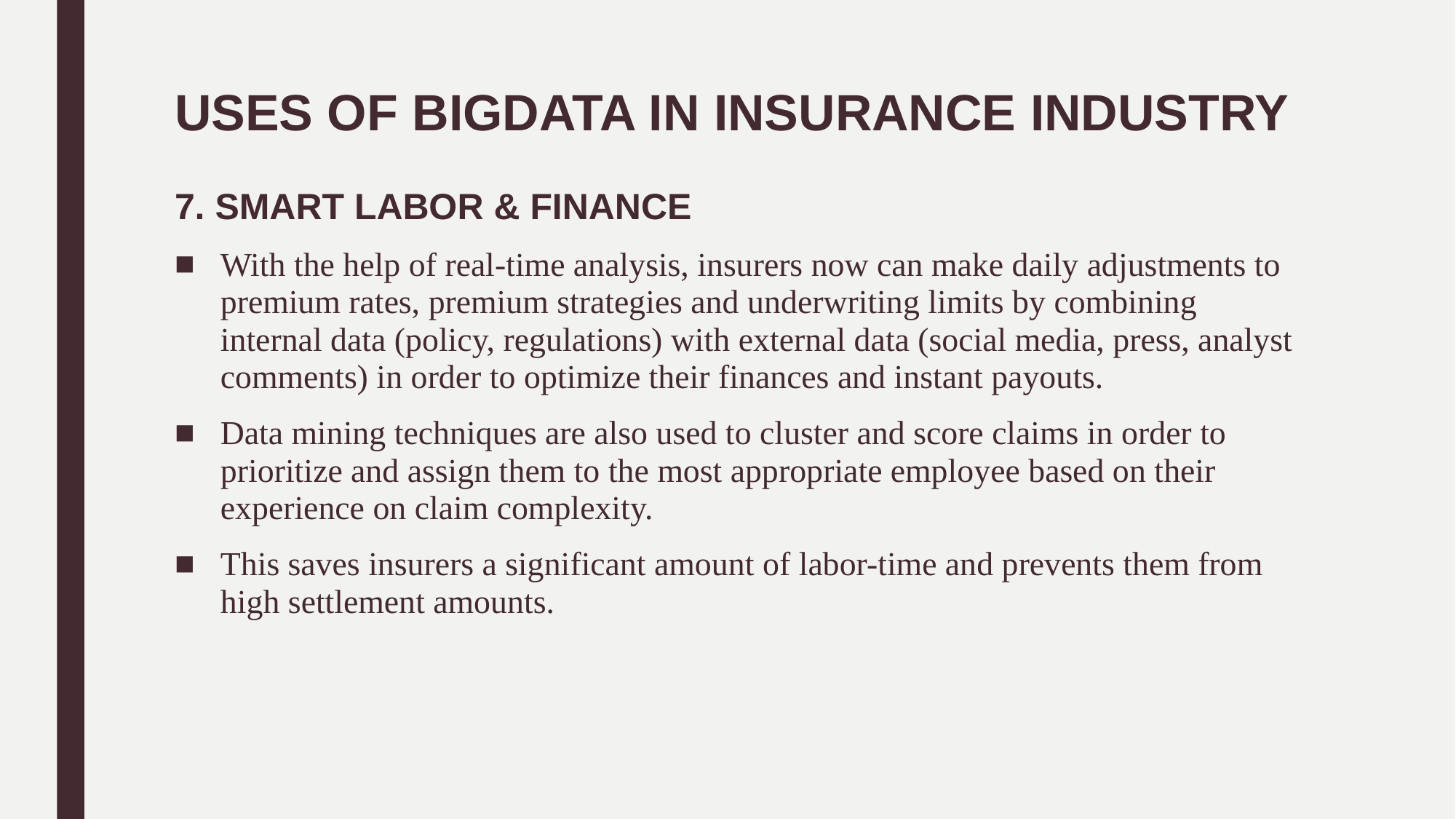

# USES OF BIGDATA IN INSURANCE INDUSTRY
7. SMART LABOR & FINANCE
With the help of real-time analysis, insurers now can make daily adjustments to premium rates, premium strategies and underwriting limits by combining internal data (policy, regulations) with external data (social media, press, analyst comments) in order to optimize their finances and instant payouts.
Data mining techniques are also used to cluster and score claims in order to prioritize and assign them to the most appropriate employee based on their experience on claim complexity.
This saves insurers a significant amount of labor-time and prevents them from high settlement amounts.